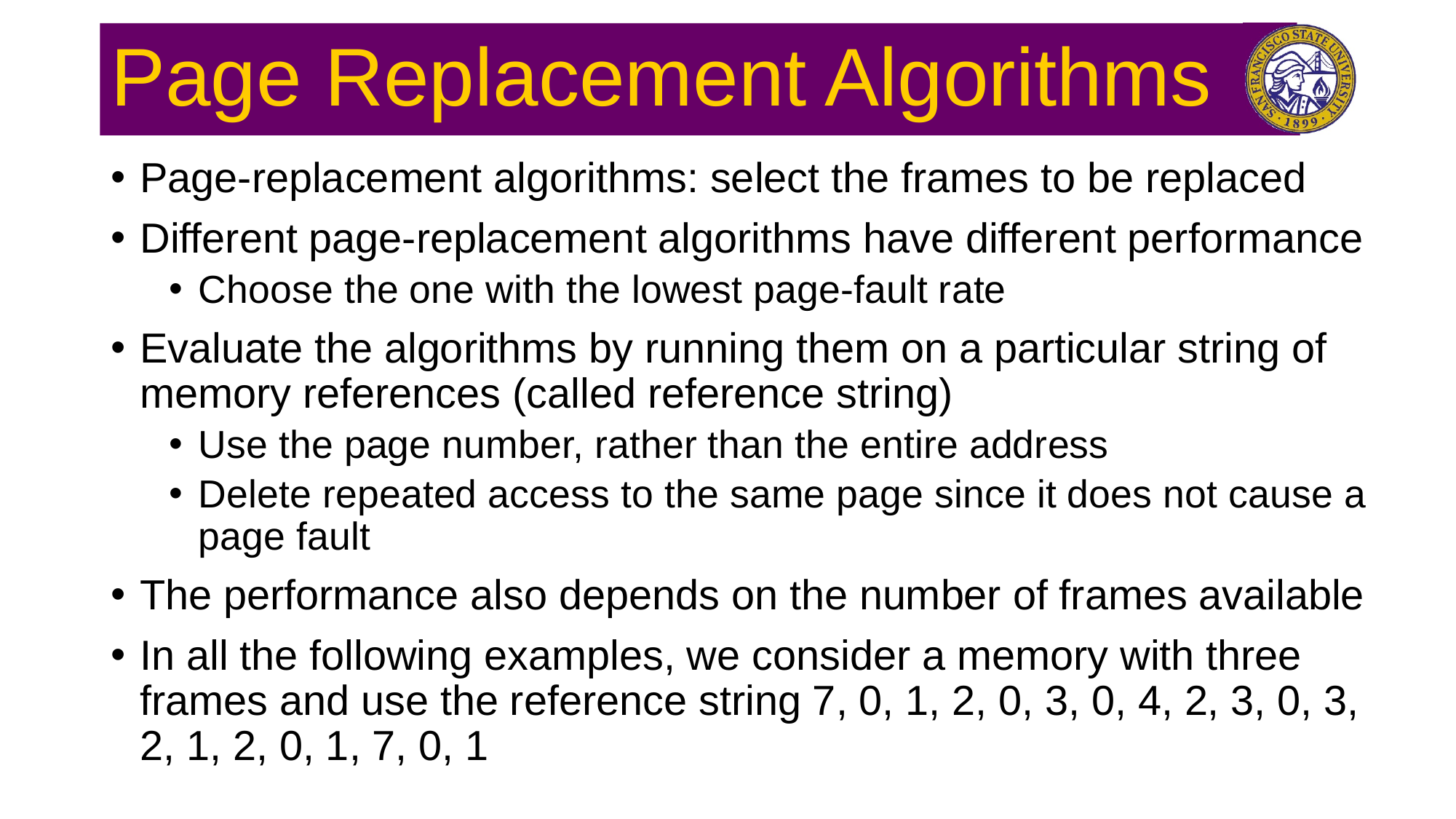

# Page Replacement Algorithms
Page-replacement algorithms: select the frames to be replaced
Different page-replacement algorithms have different performance
Choose the one with the lowest page-fault rate
Evaluate the algorithms by running them on a particular string of memory references (called reference string)
Use the page number, rather than the entire address
Delete repeated access to the same page since it does not cause a page fault
The performance also depends on the number of frames available
In all the following examples, we consider a memory with three frames and use the reference string 7, 0, 1, 2, 0, 3, 0, 4, 2, 3, 0, 3, 2, 1, 2, 0, 1, 7, 0, 1